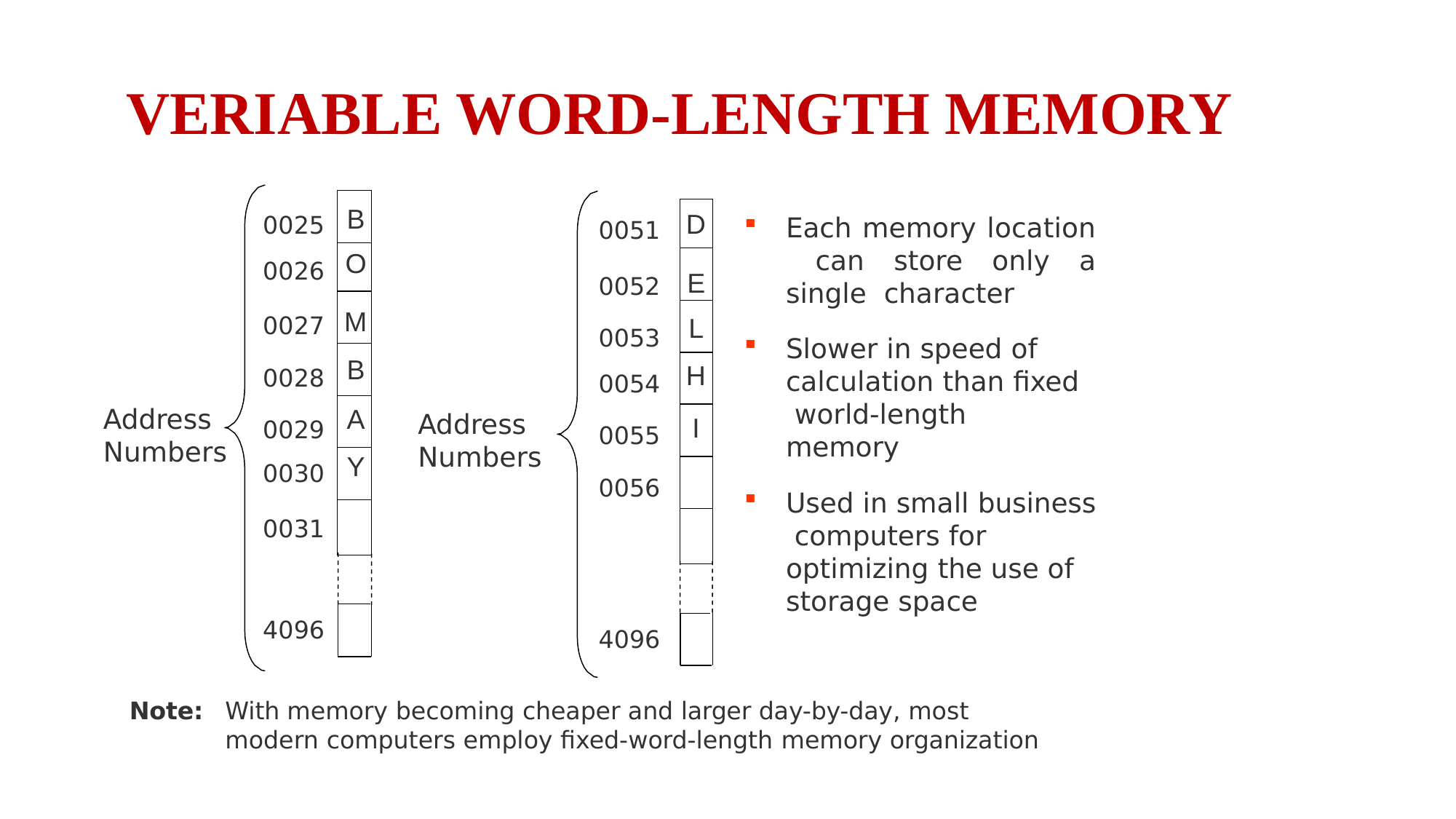

VERIABLE WORD-LENGTH MEMORY

| B |
| --- |
| O |
| M |
| B |
| A |
| Y |
|  |

0025
0026
| D |
| --- |
| E |
| L |
| H |
| I |
|  |
|  |
Each memory location  can store only a single  character
Slower in speed of  calculation than fixed  world-length memory
Used in small business  computers for  optimizing the use of  storage space
0051
0052
0053
0054
0055
0056
0027
0028
0029
0030
Address  Numbers
Address  Numbers
0031

4096
4096
Note:	With memory becoming cheaper and larger day-by-day, most  modern computers employ fixed-word-length memory organization
5